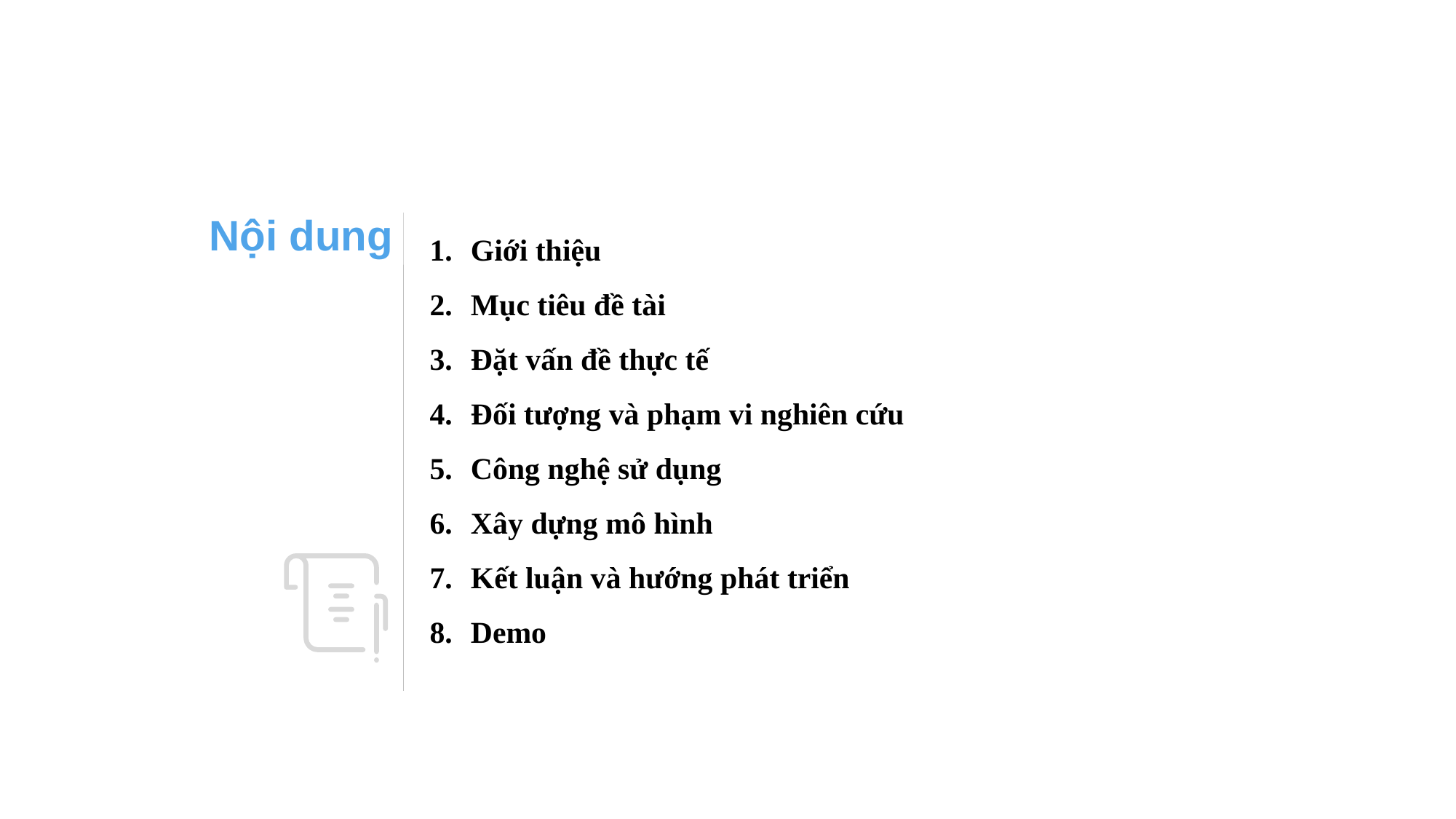

Nội dung
Giới thiệu
Mục tiêu đề tài
Đặt vấn đề thực tế
Đối tượng và phạm vi nghiên cứu
Công nghệ sử dụng
Xây dựng mô hình
Kết luận và hướng phát triển
Demo